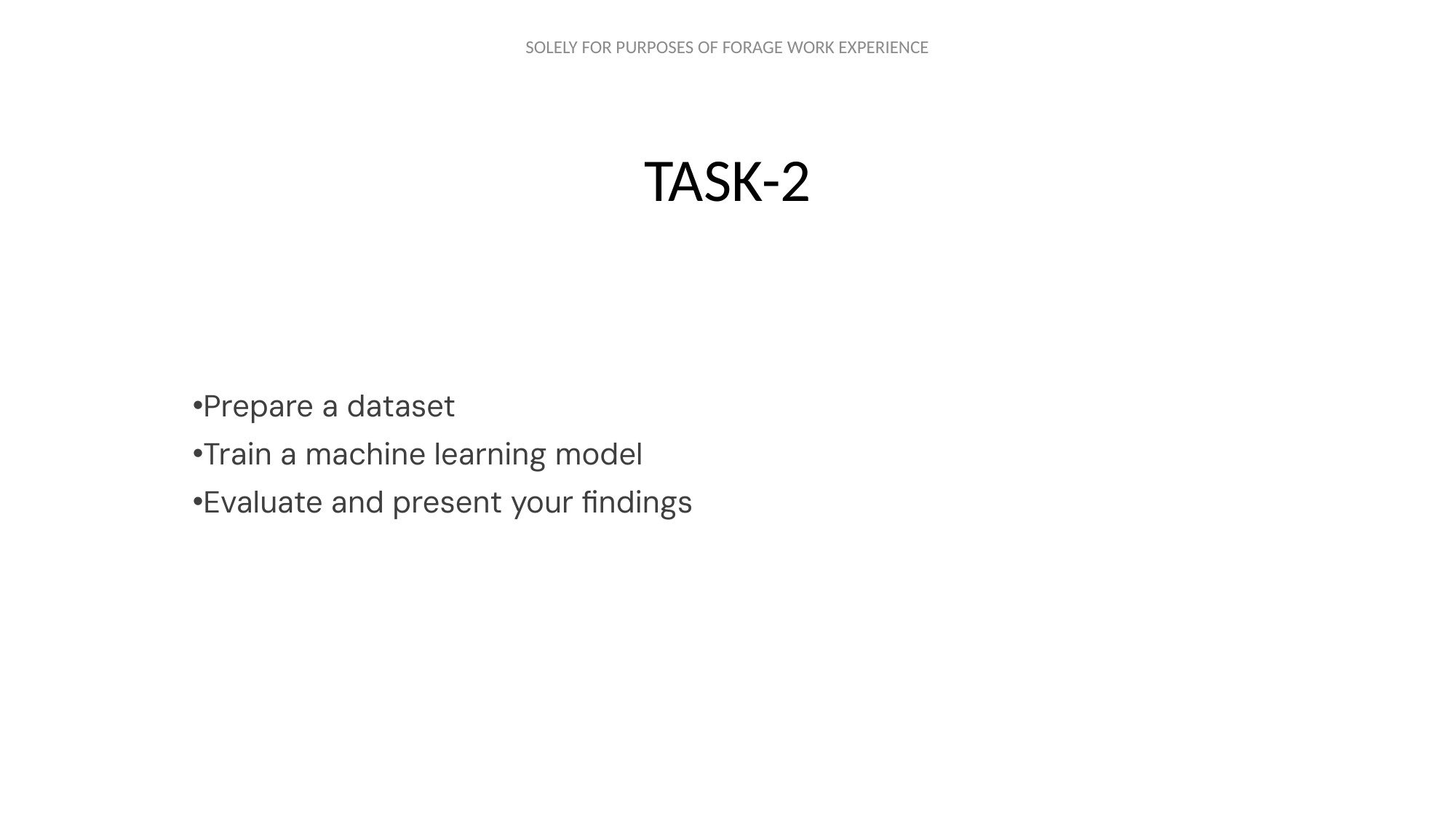

TASK-2

Prepare a dataset
Train a machine learning model
Evaluate and present your findings